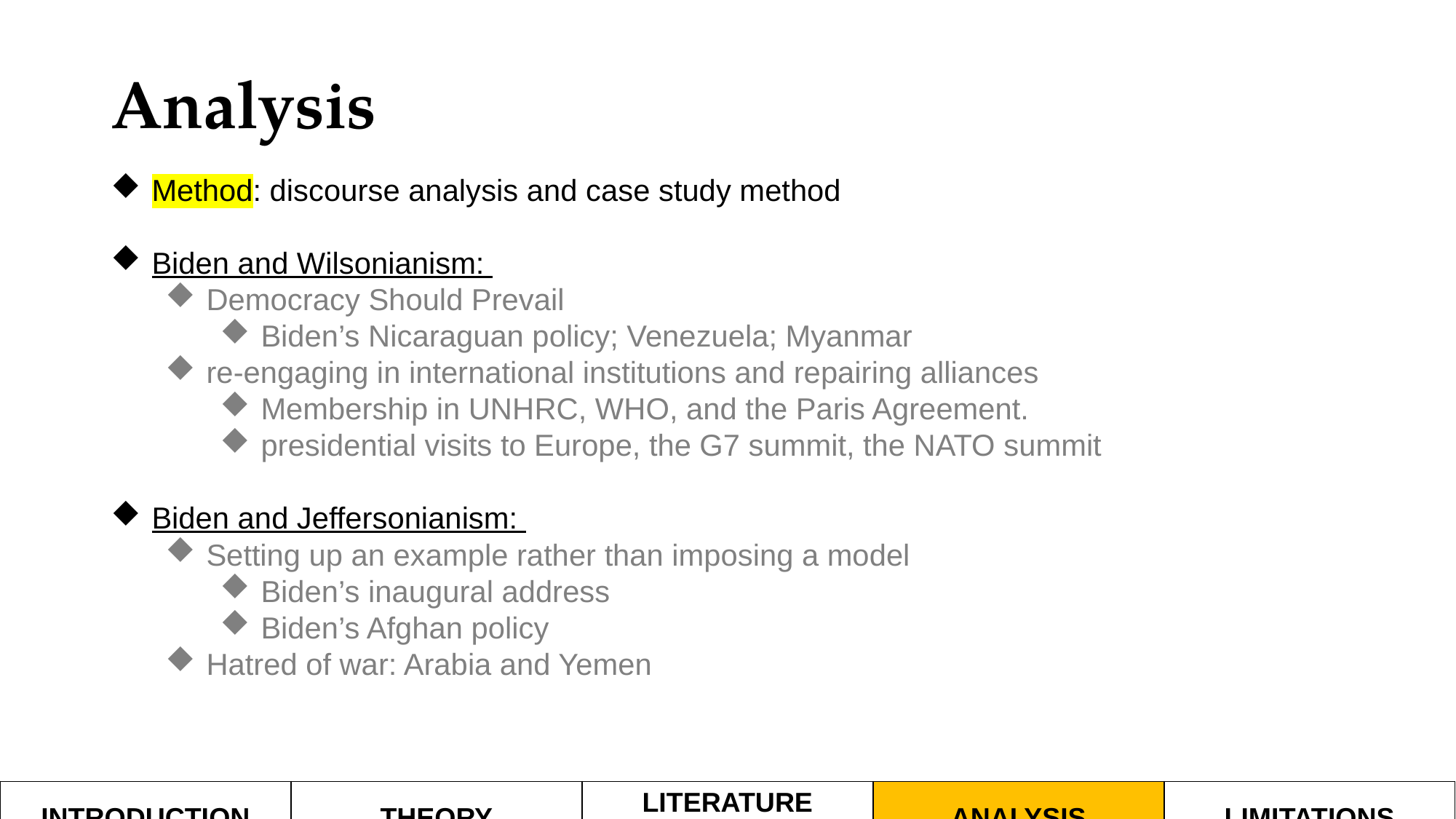

# Analysis
Method: discourse analysis and case study method

Biden and Wilsonianism:
Democracy Should Prevail
Biden’s Nicaraguan policy; Venezuela; Myanmar
re-engaging in international institutions and repairing alliances
Membership in UNHRC, WHO, and the Paris Agreement.
presidential visits to Europe, the G7 summit, the NATO summit

Biden and Jeffersonianism:
Setting up an example rather than imposing a model
Biden’s inaugural address
Biden’s Afghan policy
Hatred of war: Arabia and Yemen
| INTRODUCTION | THEORY | LITERATURE REVIEW | ANALYSIS | LIMITATIONS |
| --- | --- | --- | --- | --- |